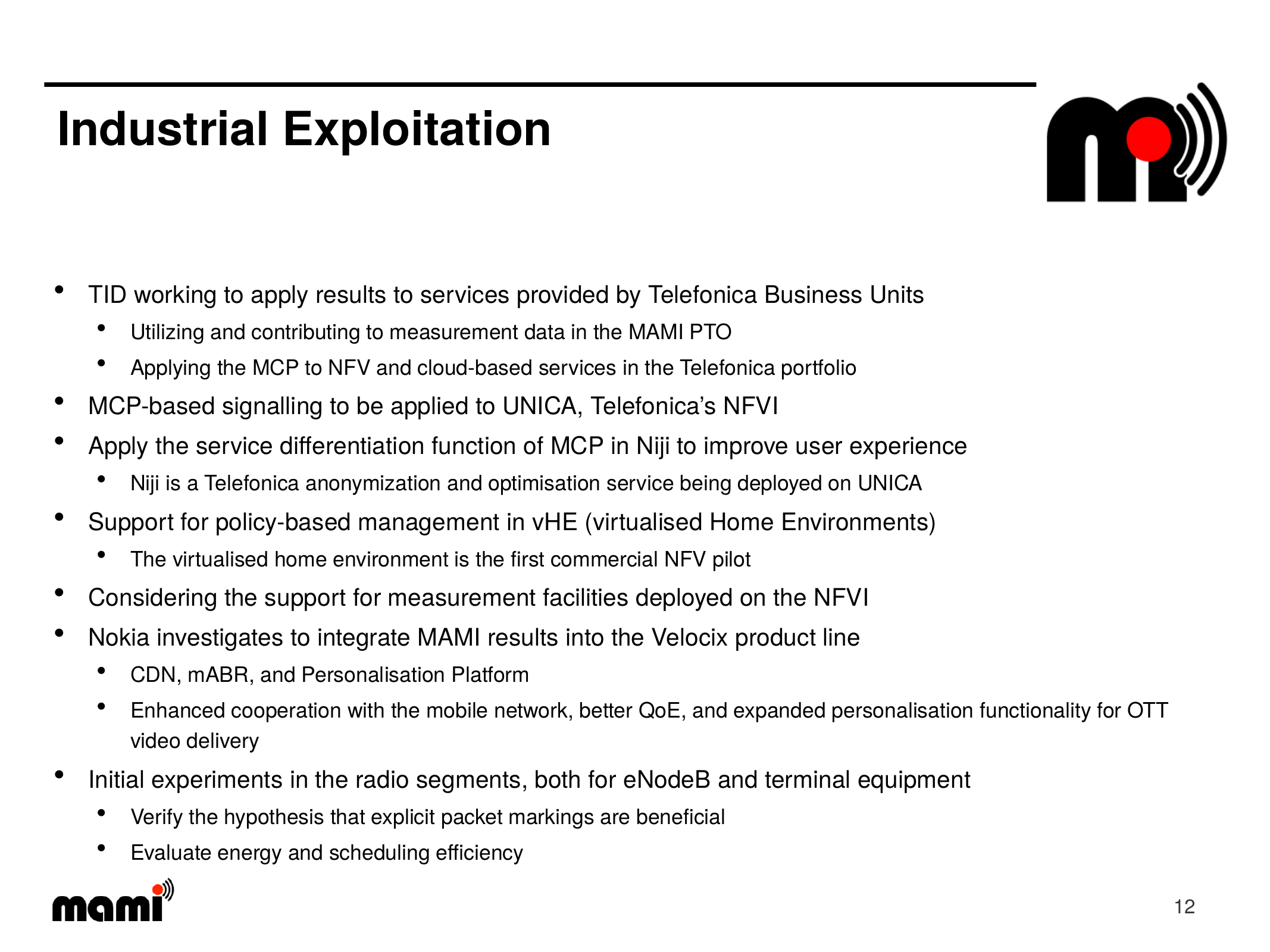

# Industrial Exploitation
TID working to apply results to services provided by Telefonica Business Units
Utilizing and contributing to measurement data in the MAMI PTO
Applying the MCP to NFV and cloud-based services in the Telefonica portfolio
MCP-based signalling to be applied to UNICA, Telefonica’s NFVI
Apply the service differentiation function of MCP in Niji to improve user experience
Niji is a Telefonica anonymization and optimisation service being deployed on UNICA
Support for policy-based management in vHE (virtualised Home Environments)
The virtualised home environment is the first commercial NFV pilot
Considering the support for measurement facilities deployed on the NFVI
Nokia investigates to integrate MAMI results into the Velocix product line
CDN, mABR, and Personalisation Platform
Enhanced cooperation with the mobile network, better QoE, and expanded personalisation functionality for OTT video delivery
Initial experiments in the radio segments, both for eNodeB and terminal equipment
Verify the hypothesis that explicit packet markings are beneficial
Evaluate energy and scheduling efficiency

12